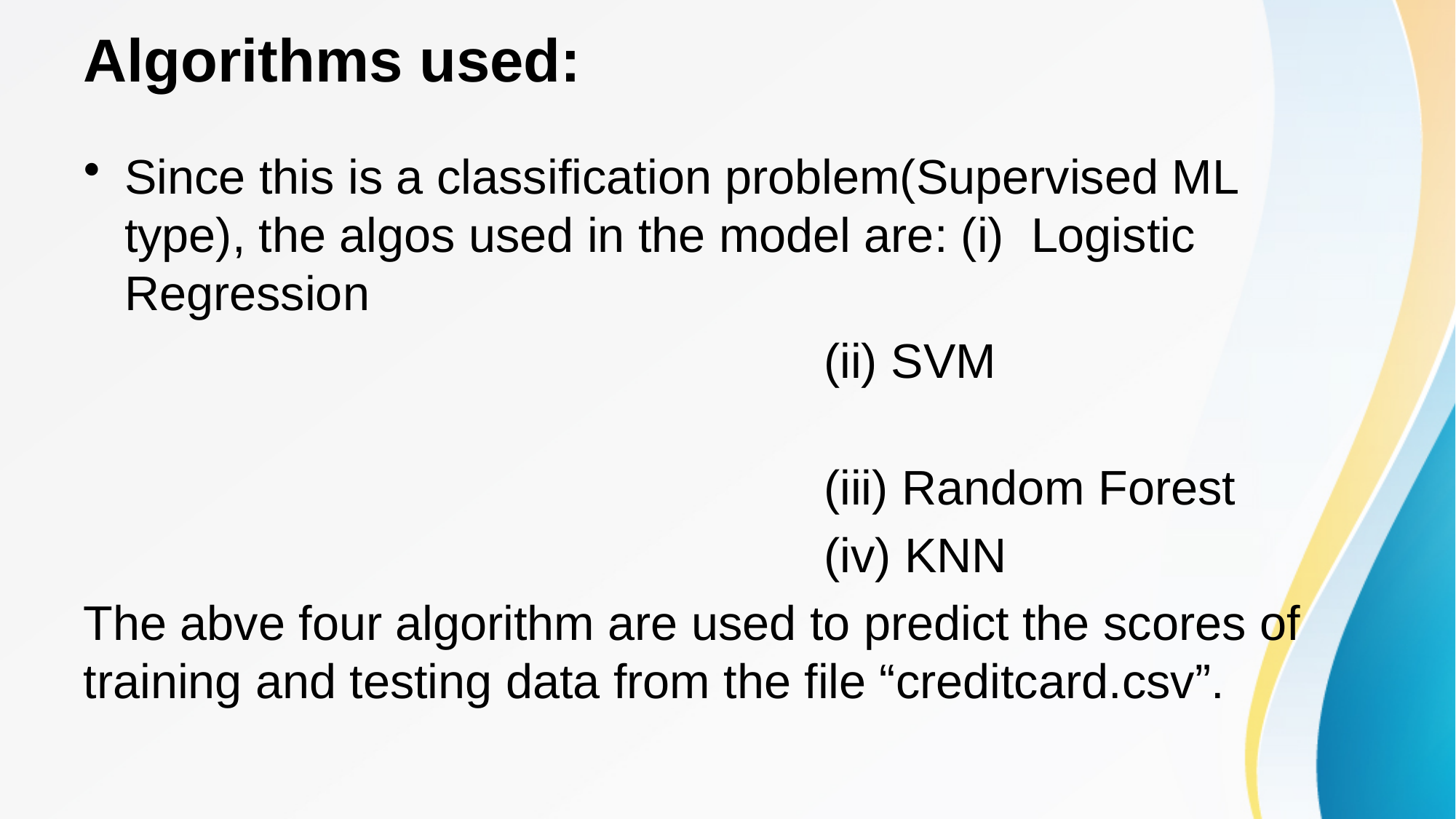

# Algorithms used:
Since this is a classification problem(Supervised ML type), the algos used in the model are: (i)  Logistic Regression
                                                       (ii) SVM
                                                       (iii) Random Forest
                                                       (iv) KNN
The abve four algorithm are used to predict the scores of training and testing data from the file “creditcard.csv”.